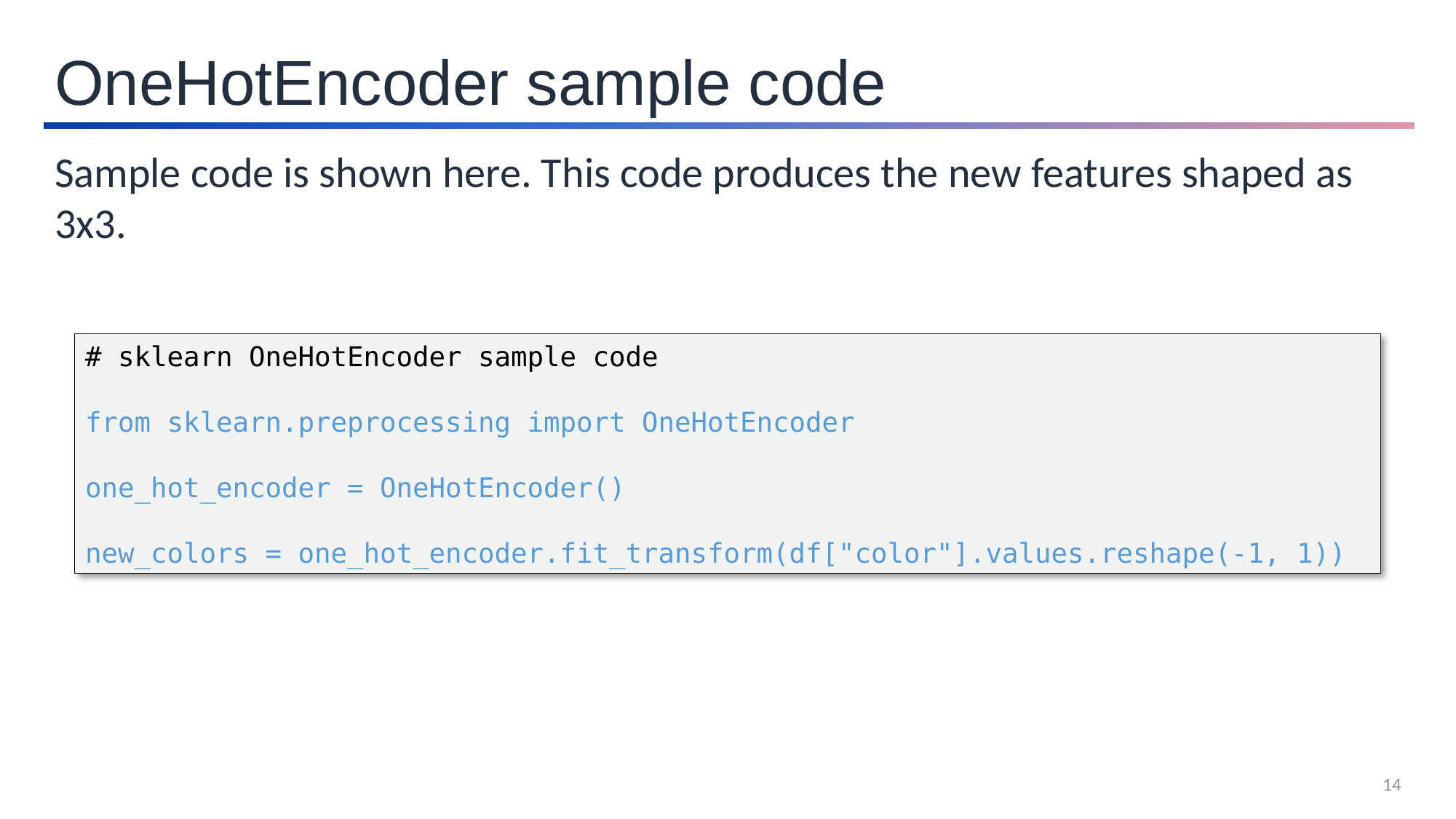

OneHotEncoder sample code
Sample code is shown here. This code produces the new features shaped as 3x3.
# sklearn OneHotEncoder sample code

from sklearn.preprocessing import OneHotEncoder

one_hot_encoder = OneHotEncoder()

new_colors = one_hot_encoder.fit_transform(df["color"].values.reshape(-1, 1))
14